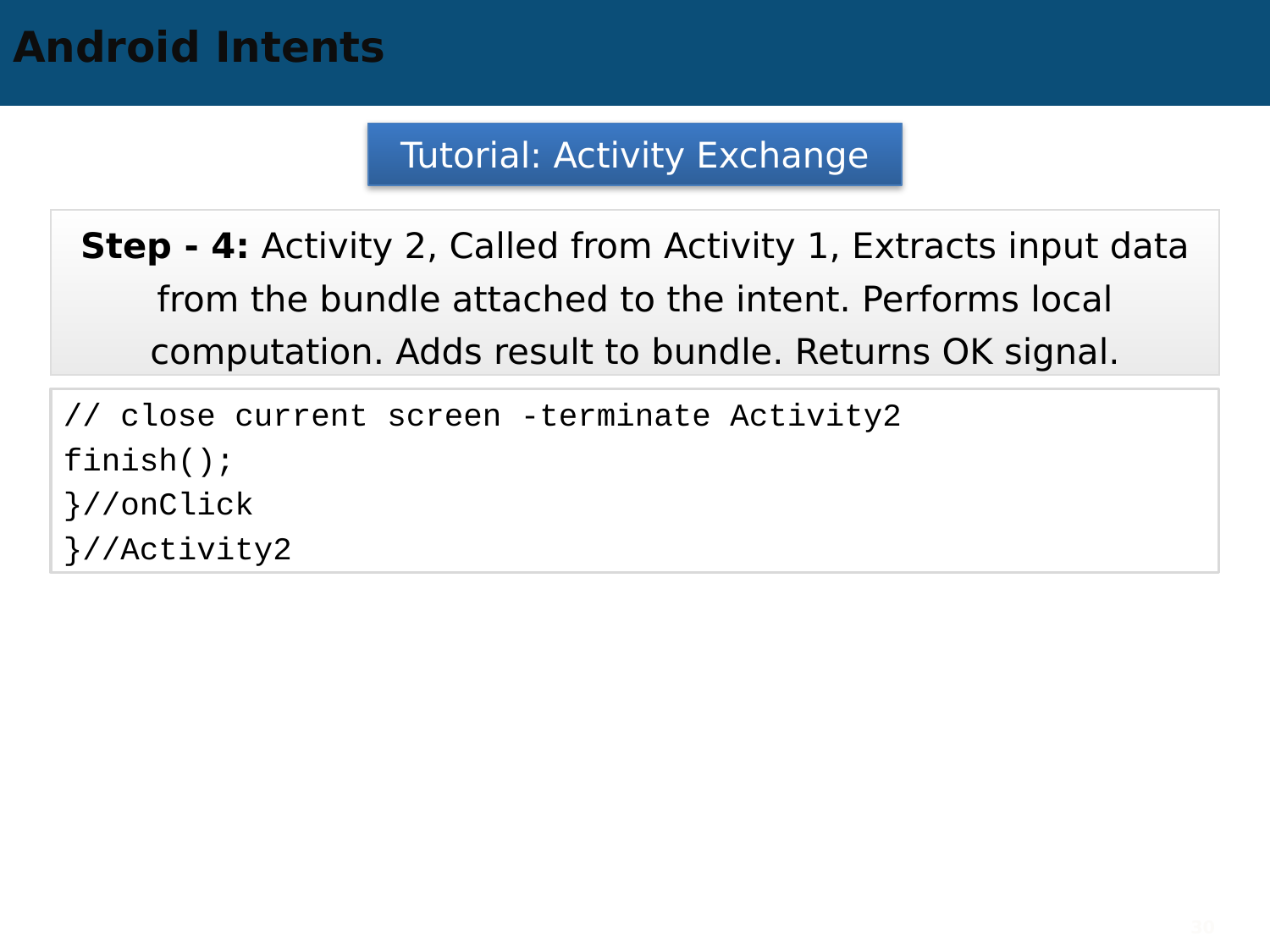

# Android Intents
Tutorial: Activity Exchange
Step - 4: Activity 2, Called from Activity 1, Extracts input data from the bundle attached to the intent. Performs local computation. Adds result to bundle. Returns OK signal.
// close current screen -terminate Activity2
finish();
}//onClick
}//Activity2